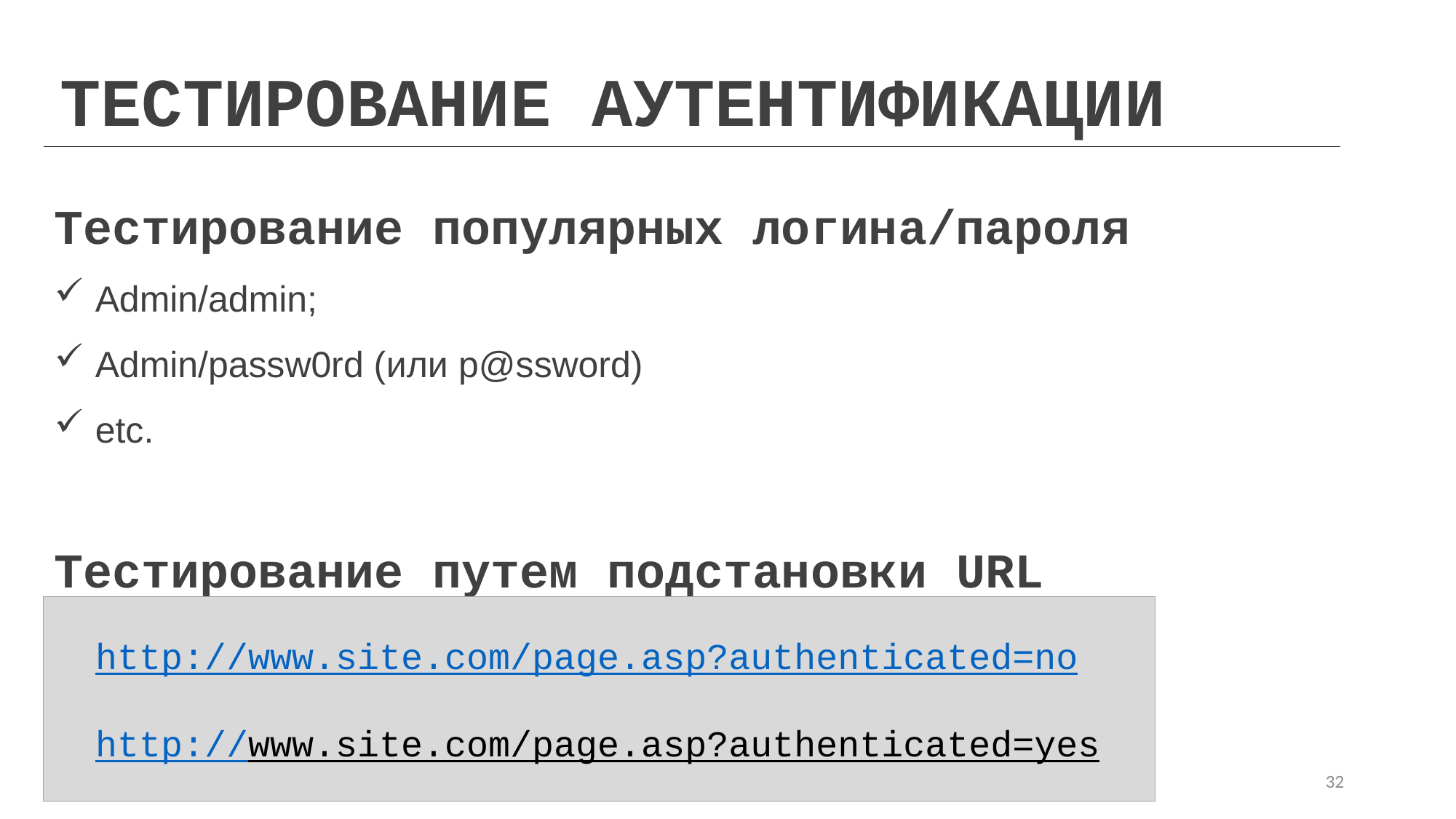

ТЕСТИРОВАНИЕ АУТЕНТИФИКАЦИИ
Тестирование популярных логина/пароля
Admin/admin;
Admin/passw0rd (или p@ssword)
etc.
Тестирование путем подстановки URL

http://www.site.com/page.asp?authenticated=no

http://www.site.com/page.asp?authenticated=yes
32